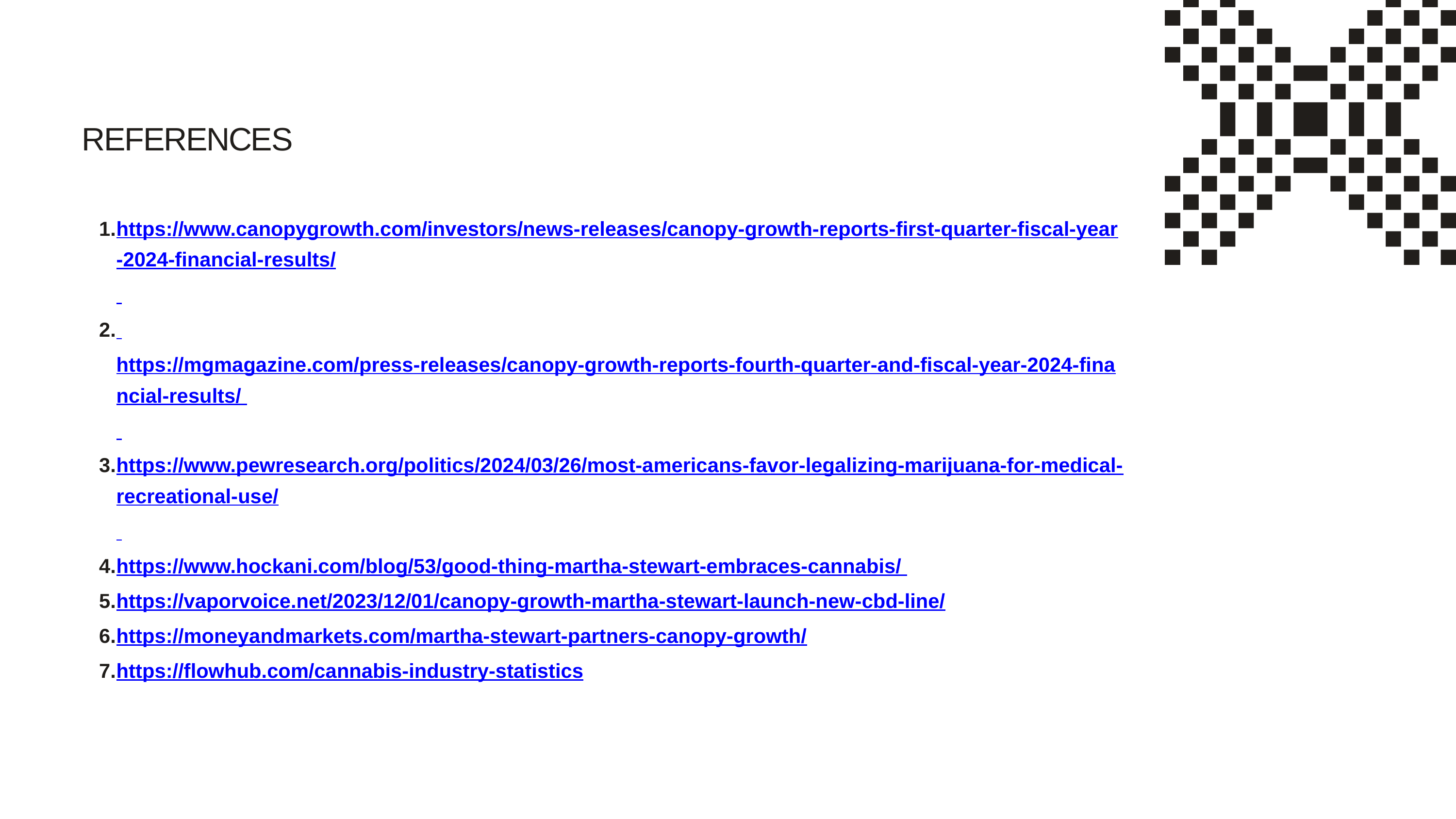

REFERENCES
https://www.canopygrowth.com/investors/news-releases/canopy-growth-reports-first-quarter-fiscal-year-2024-financial-results/
 https://mgmagazine.com/press-releases/canopy-growth-reports-fourth-quarter-and-fiscal-year-2024-financial-results/
https://www.pewresearch.org/politics/2024/03/26/most-americans-favor-legalizing-marijuana-for-medical-recreational-use/
https://www.hockani.com/blog/53/good-thing-martha-stewart-embraces-cannabis/
https://vaporvoice.net/2023/12/01/canopy-growth-martha-stewart-launch-new-cbd-line/
https://moneyandmarkets.com/martha-stewart-partners-canopy-growth/
https://flowhub.com/cannabis-industry-statistics